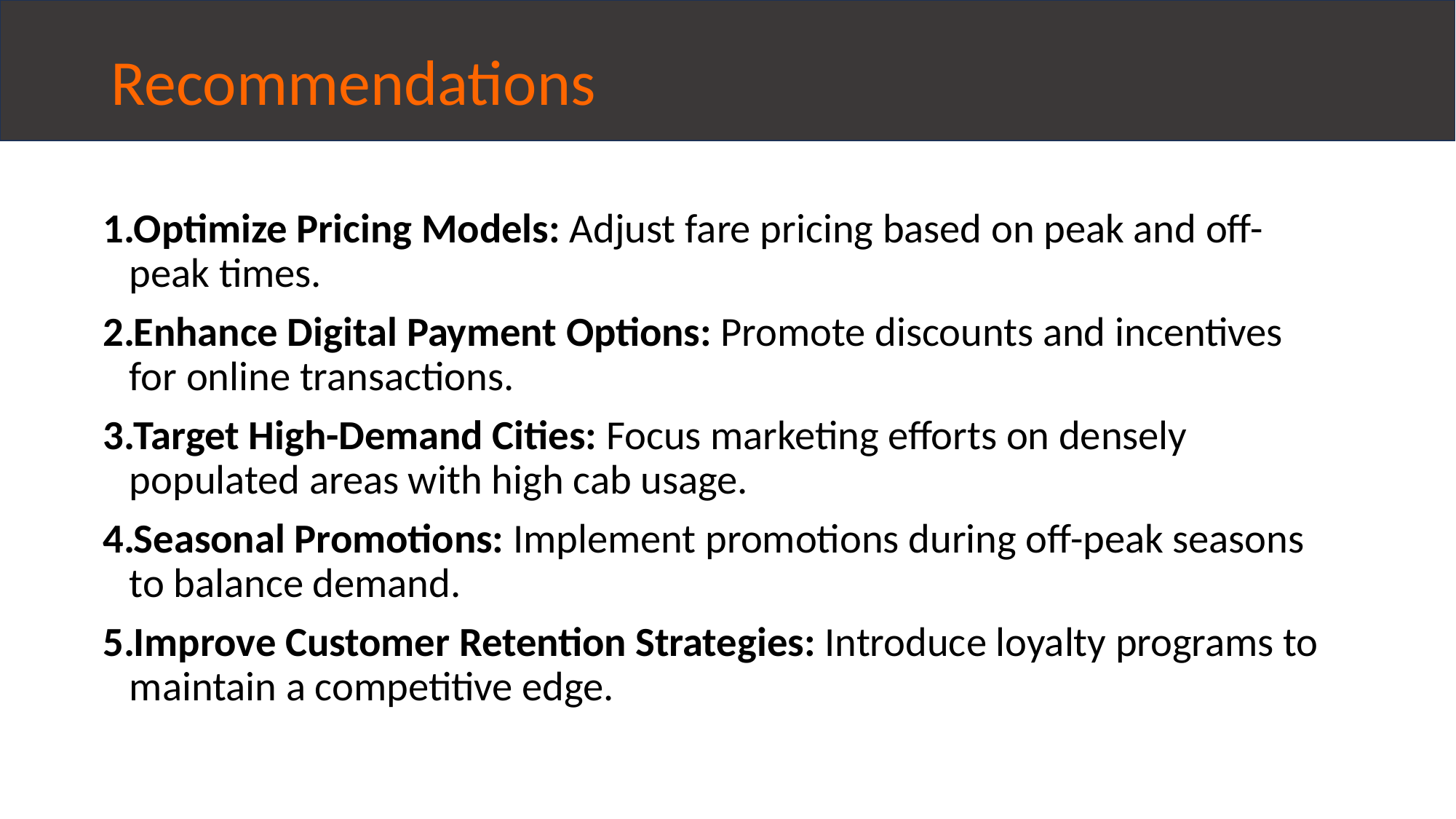

# Recommendations
Optimize Pricing Models: Adjust fare pricing based on peak and off-peak times.
Enhance Digital Payment Options: Promote discounts and incentives for online transactions.
Target High-Demand Cities: Focus marketing efforts on densely populated areas with high cab usage.
Seasonal Promotions: Implement promotions during off-peak seasons to balance demand.
Improve Customer Retention Strategies: Introduce loyalty programs to maintain a competitive edge.